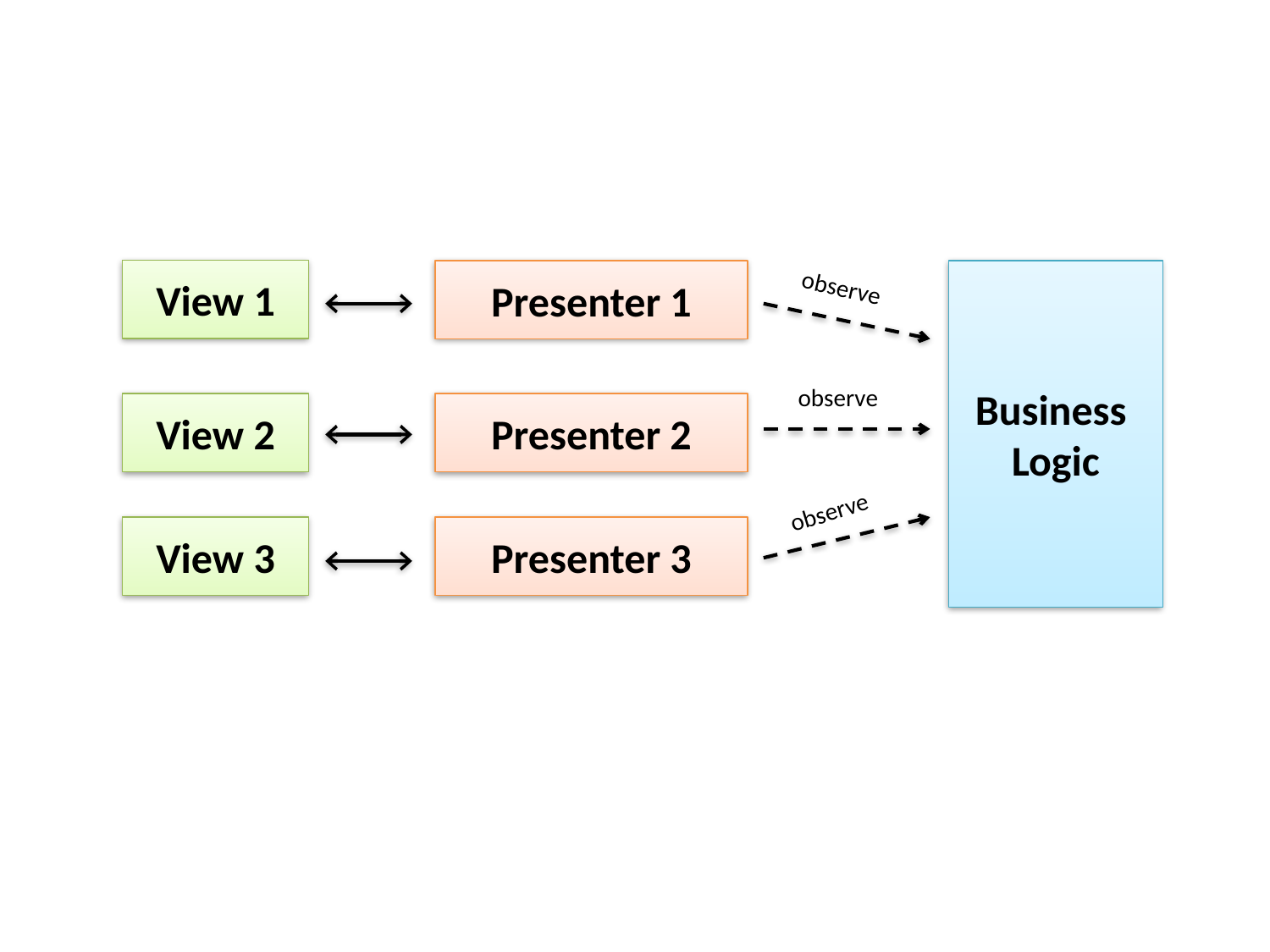

View 1
Presenter 1
Business
Logic
observe
observe
View 2
Presenter 2
observe
View 3
Presenter 3